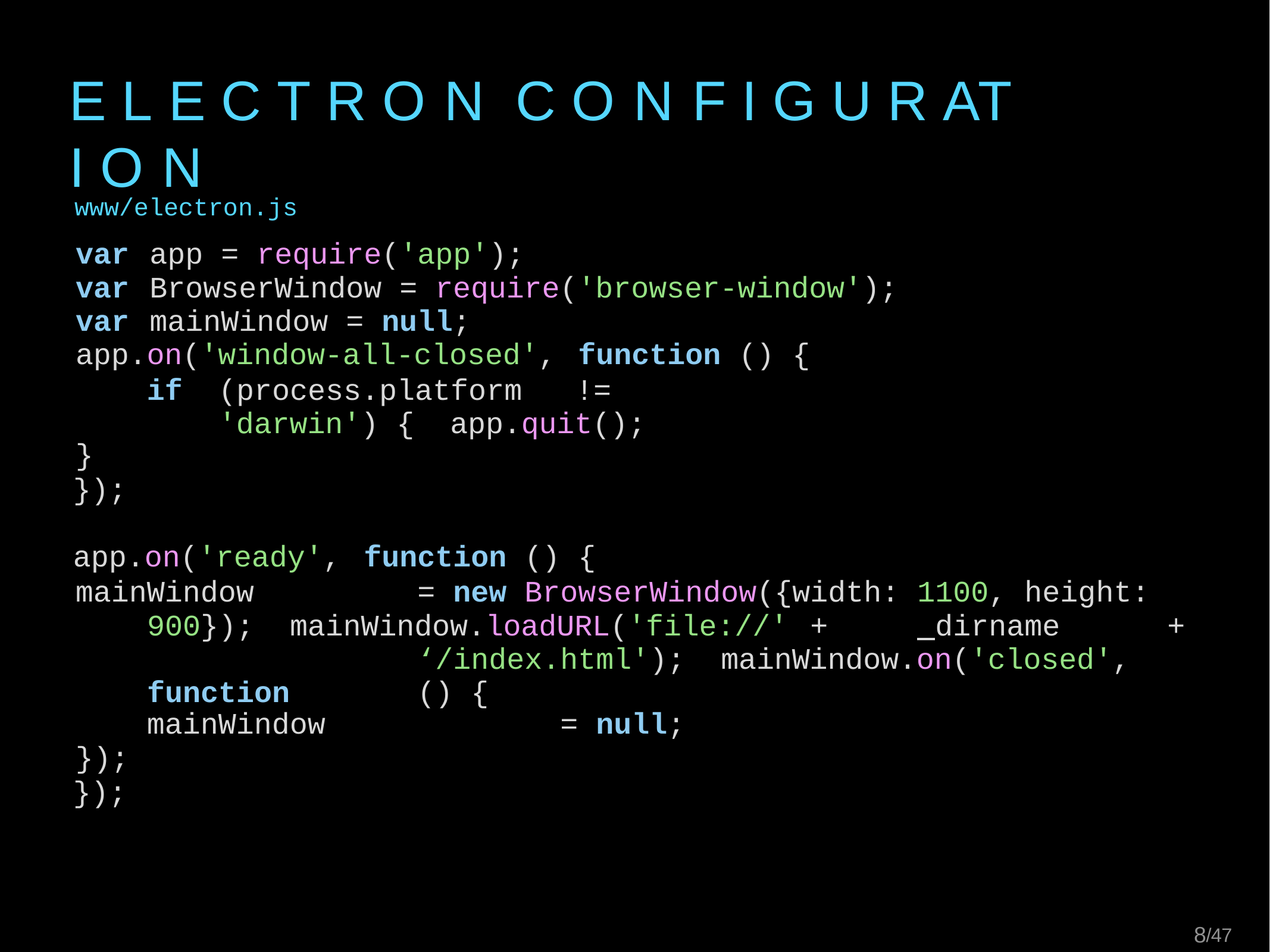

# E L E C T R O N	C O N F I G U R AT I O N
www/electron.js
var	app	=	require('app');
var	BrowserWindow	=	require('browser-window');
var	mainWindow	=	null;
app.on('window-all-closed',	function	() {
if	(process.platform	!=	'darwin') {  app.quit();
}
});

app.on('ready',	function	() {
mainWindow	=	new	BrowserWindow({width:	1100,	height:	900});  mainWindow.loadURL('file://'	+	 dirname	+	‘/index.html');  mainWindow.on('closed',	function	() {
mainWindow	=	null;
});
});
8/47